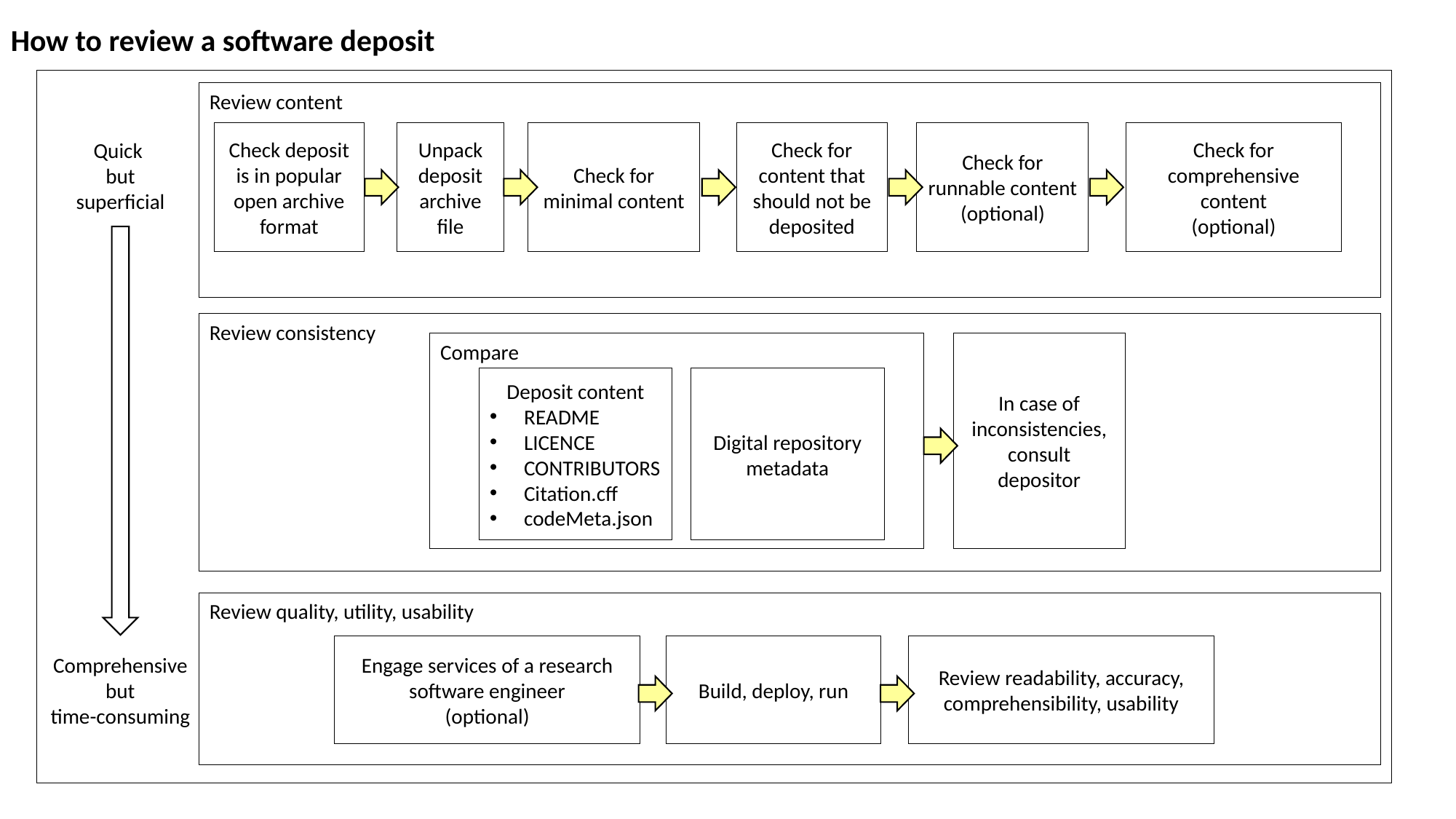

How to review a software deposit

Review content
Check deposit is in popular open archive format
Unpack deposit archive file
Check for minimal content
Check for content that should not be deposited
Check for runnable content
(optional)
Check for comprehensive content
(optional)
Quick
but
superficial

Review consistency
Compare
In case of inconsistencies, consult depositor
Deposit content
README
LICENCE
CONTRIBUTORS
Citation.cff
codeMeta.json
Digital repository metadata

Review quality, utility, usability
Engage services of a research software engineer
(optional)
Build, deploy, run
Review readability, accuracy, comprehensibility, usability
Comprehensive
but
time-consuming